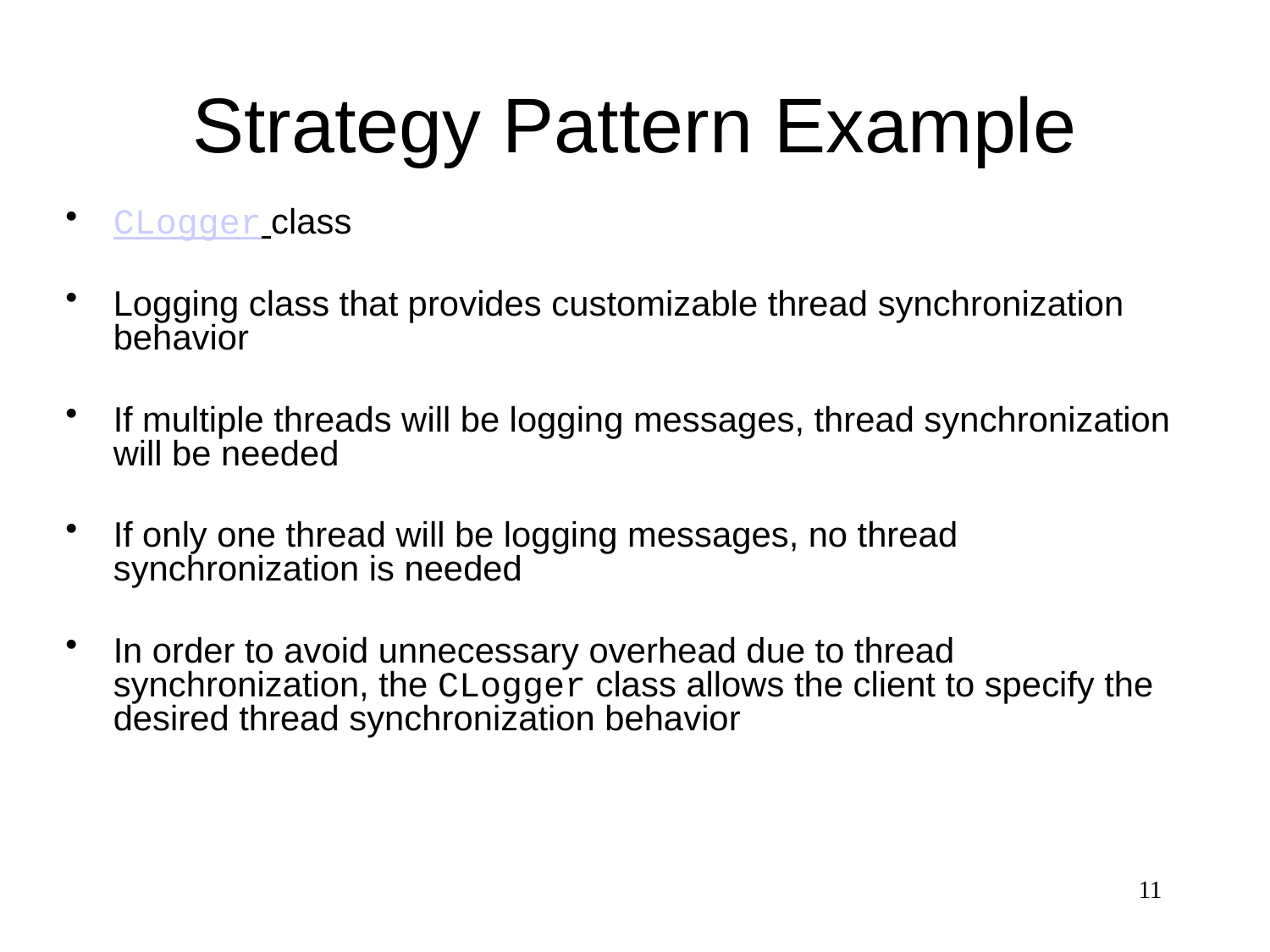

# Strategy Pattern Example
CLogger class

Logging class that provides customizable thread synchronization behavior

If multiple threads will be logging messages, thread synchronization will be needed

If only one thread will be logging messages, no thread synchronization is needed

In order to avoid unnecessary overhead due to thread synchronization, the CLogger class allows the client to specify the desired thread synchronization behavior

11